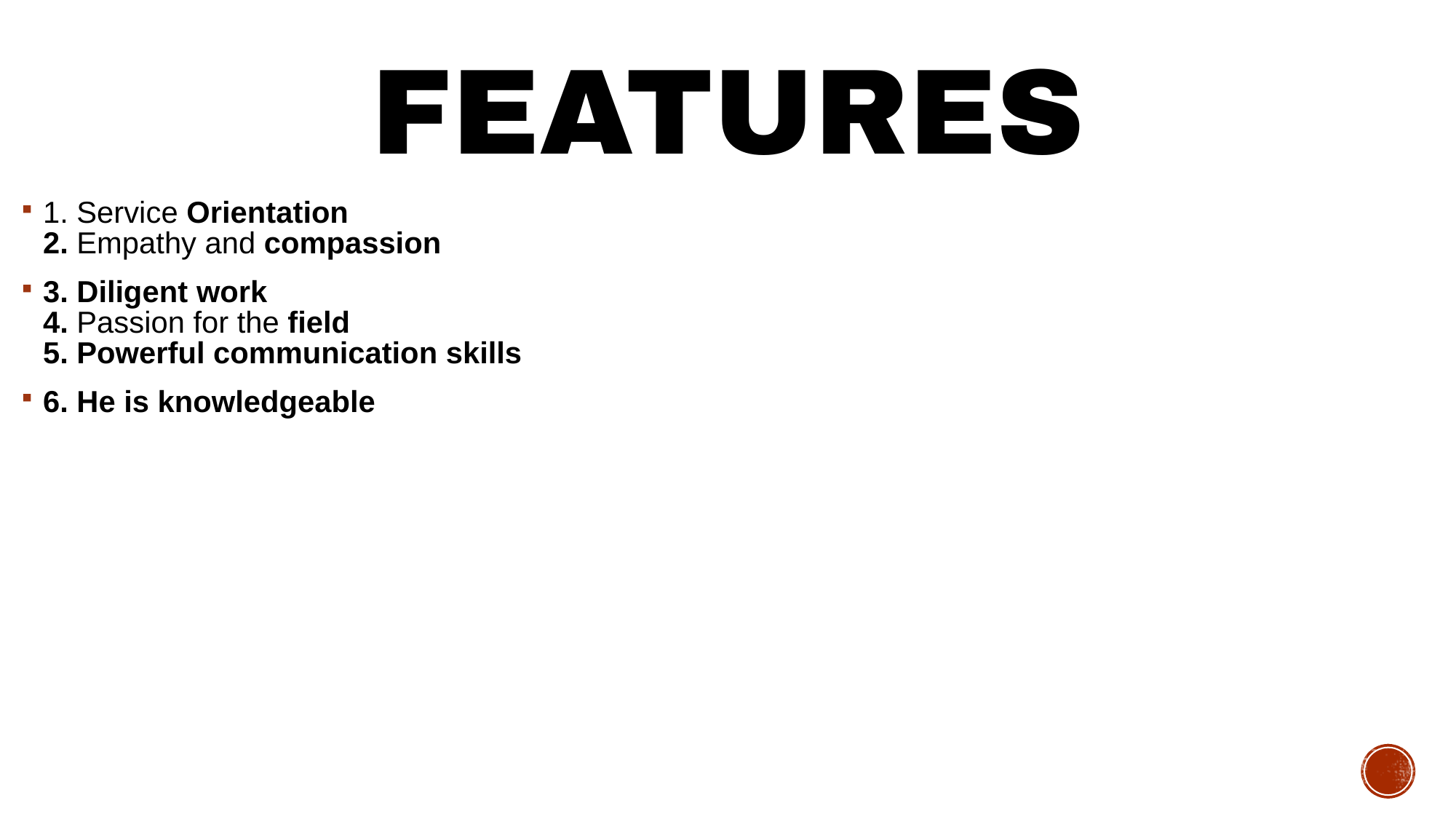

# Features
1. Service Orientation
2. Empathy and compassion
3. Diligent work
4. Passion for the field
5. Powerful communication skills
6. He is knowledgeable